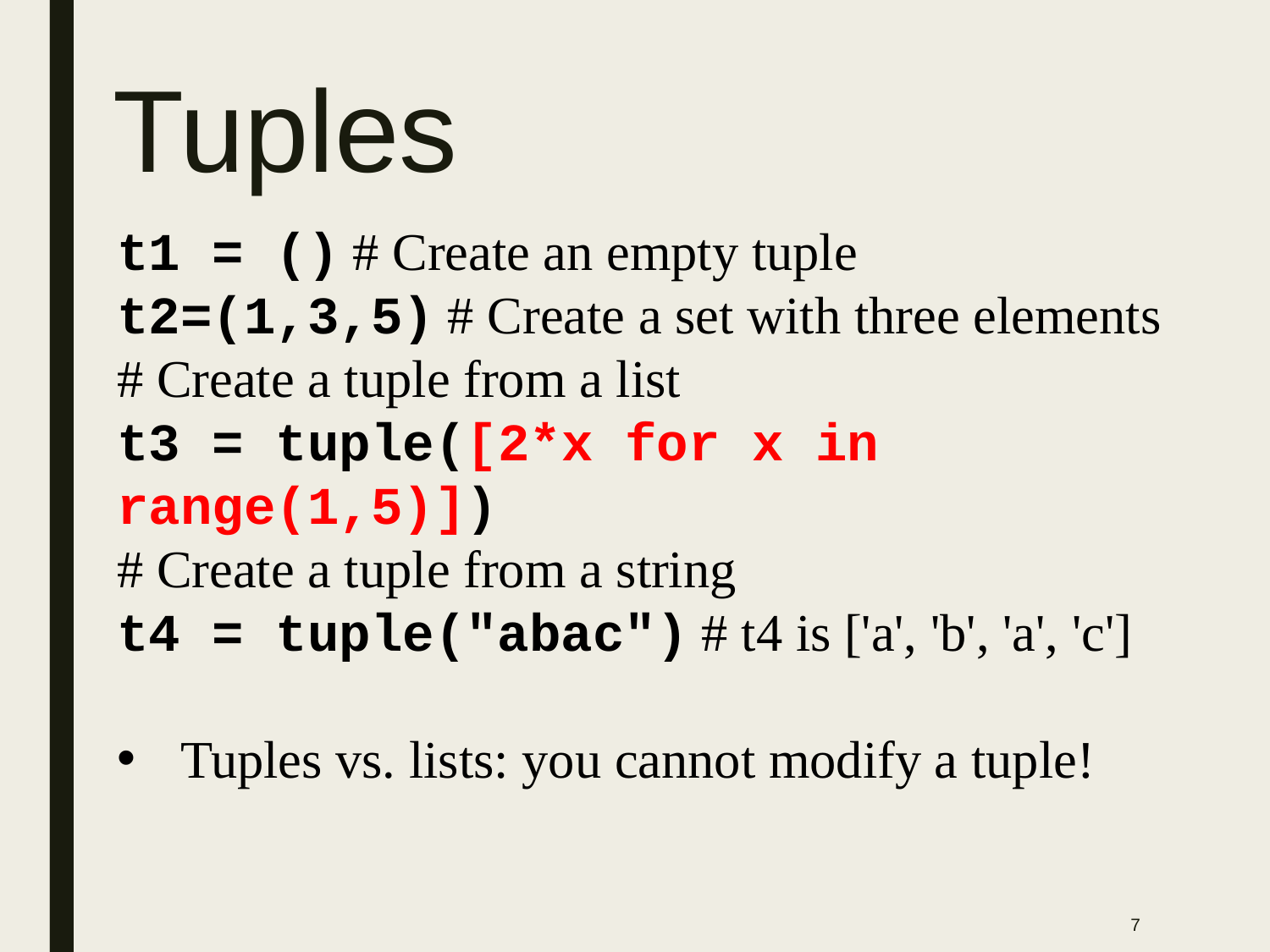

# Tuples
t1 = () # Create an empty tuple
t2=(1,3,5) # Create a set with three elements
# Create a tuple from a list
t3 = tuple([2*x for x in range(1,5)])
# Create a tuple from a string
t4 = tuple("abac") # t4 is ['a', 'b', 'a', 'c']

Tuples vs. lists: you cannot modify a tuple!

7